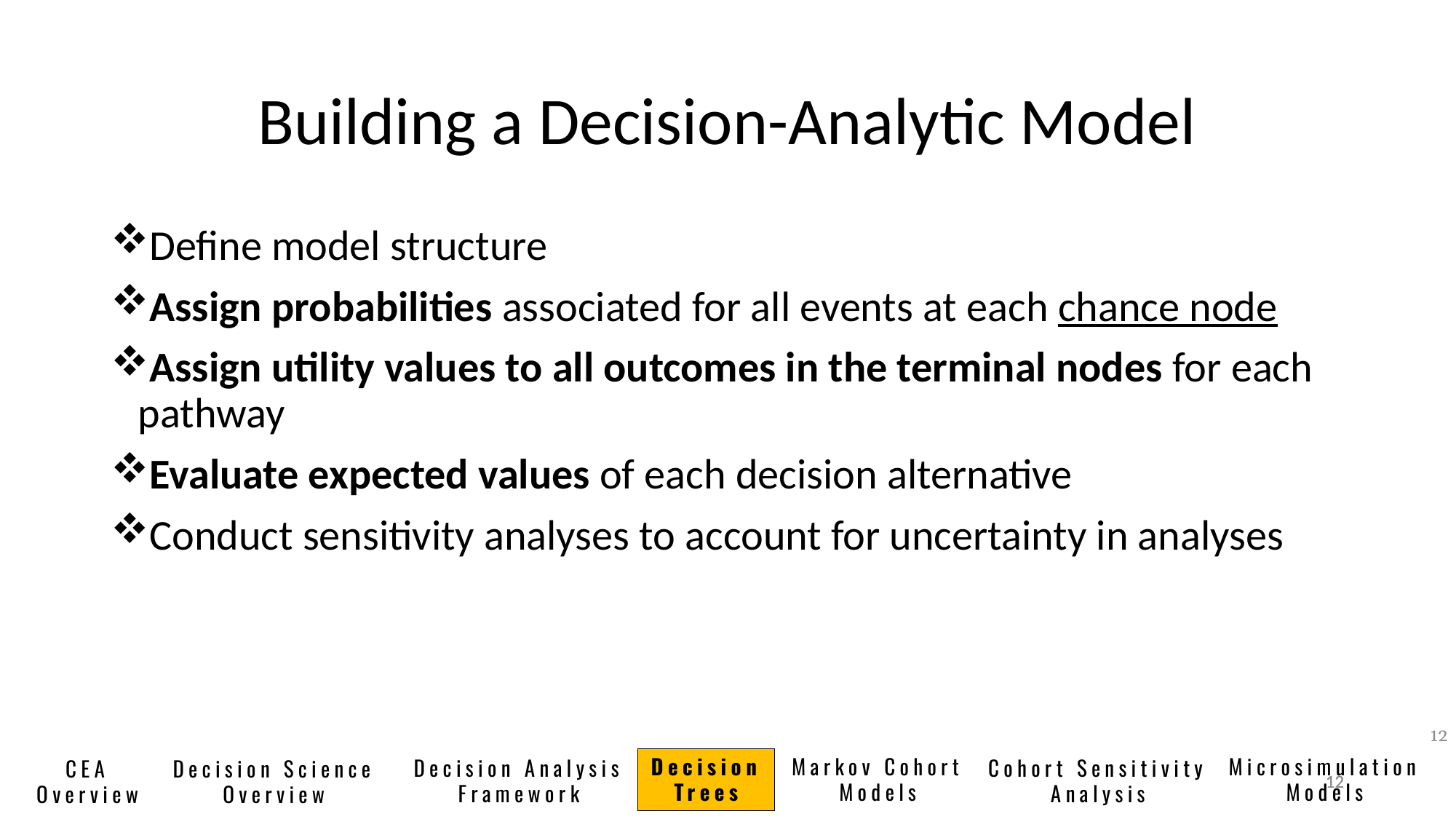

# Building a Decision-Analytic Model
Define model structure
Assign probabilities associated for all events at each chance node
Assign utility values to all outcomes in the terminal nodes for each pathway
Evaluate expected values of each decision alternative
Conduct sensitivity analyses to account for uncertainty in analyses
12
Decision Trees
Markov Cohort Models
Microsimulation Models
Decision Analysis Framework
Cohort Sensitivity Analysis
CEA Overview
Decision Science Overview
12
12